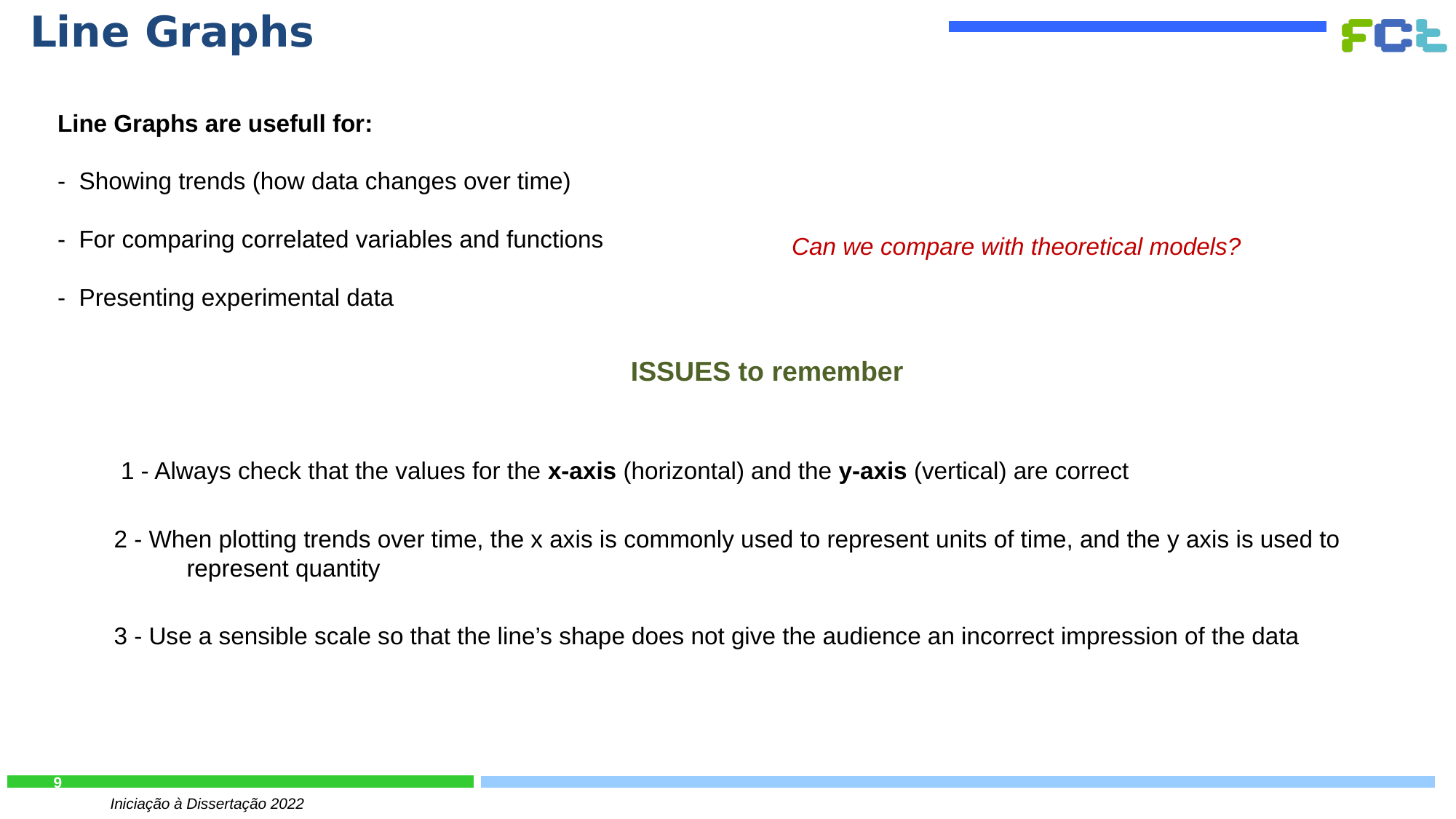

Line Graphs
Line Graphs are usefull for:

-  Showing trends (how data changes over time)

-  For comparing correlated variables and functions

-  Presenting experimental data

Can we compare with theoretical models?
ISSUES to remember
 1 - Always check that the values for the x-axis (horizontal) and the y-axis (vertical) are correct

2 - When plotting trends over time, the x axis is commonly used to represent units of time, and the y axis is used to represent quantity

3 - Use a sensible scale so that the line’s shape does not give the audience an incorrect impression of the data
9